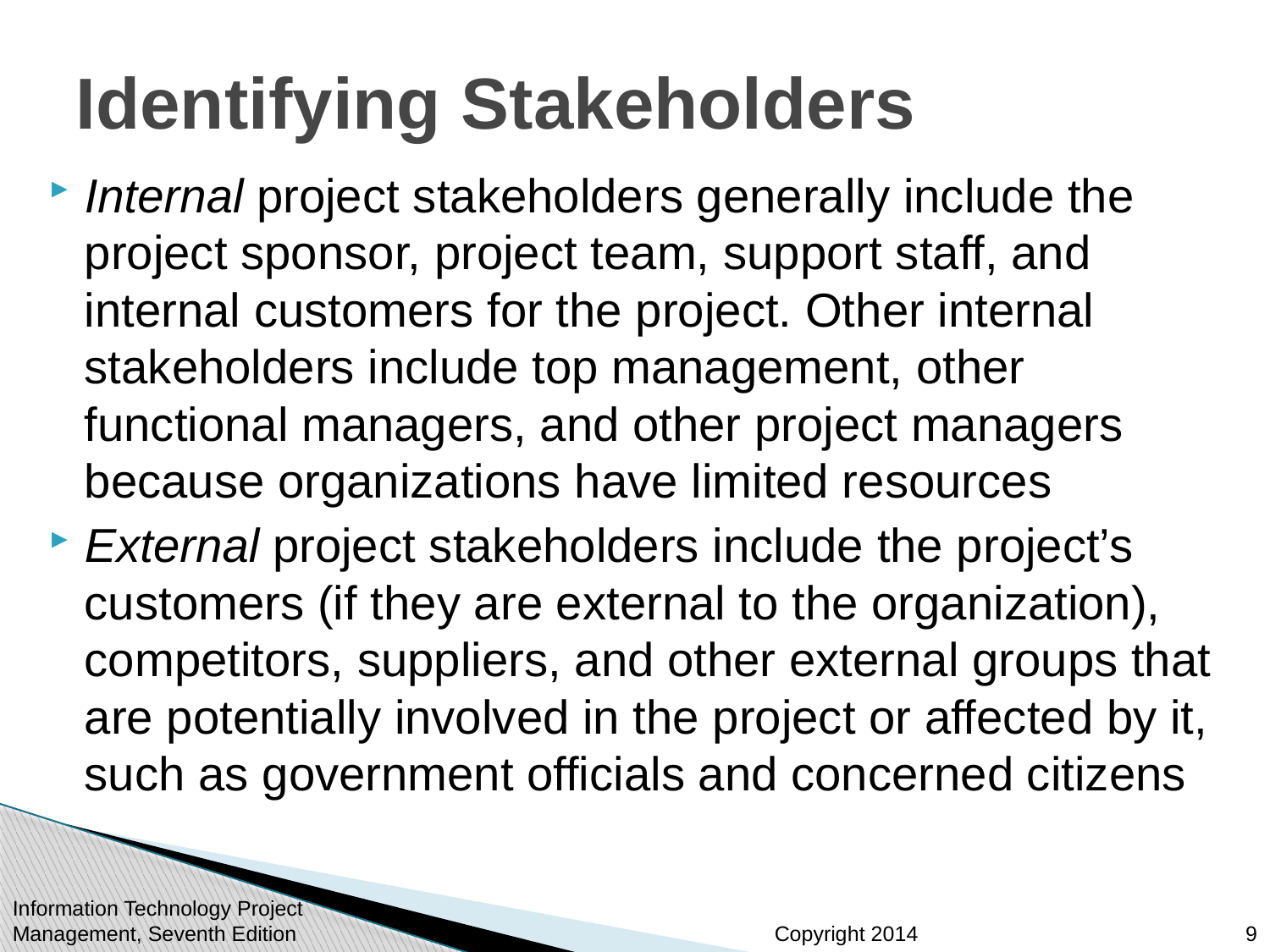

# Identifying Stakeholders
Internal project stakeholders generally include the project sponsor, project team, support staff, and internal customers for the project. Other internal stakeholders include top management, other functional managers, and other project managers because organizations have limited resources
External project stakeholders include the project’s customers (if they are external to the organization), competitors, suppliers, and other external groups that are potentially involved in the project or affected by it, such as government officials and concerned citizens
Information Technology Project Management, Seventh Edition
9